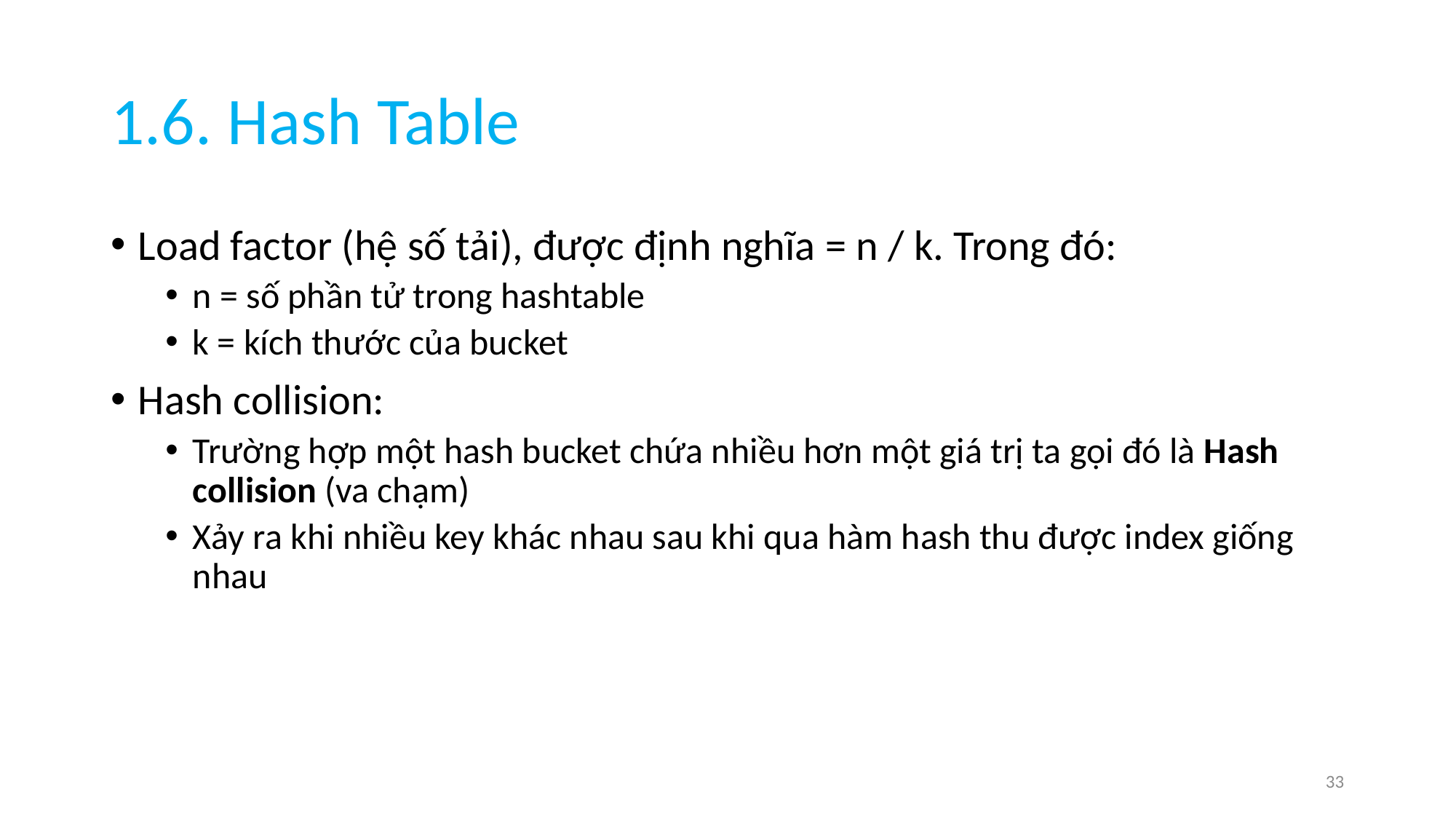

# 1.6. Hash Table
Load factor (hệ số tải), được định nghĩa = n / k. Trong đó:
n = số phần tử trong hashtable
k = kích thước của bucket
Hash collision:
Trường hợp một hash bucket chứa nhiều hơn một giá trị ta gọi đó là Hash collision (va chạm)
Xảy ra khi nhiều key khác nhau sau khi qua hàm hash thu được index giống nhau

33